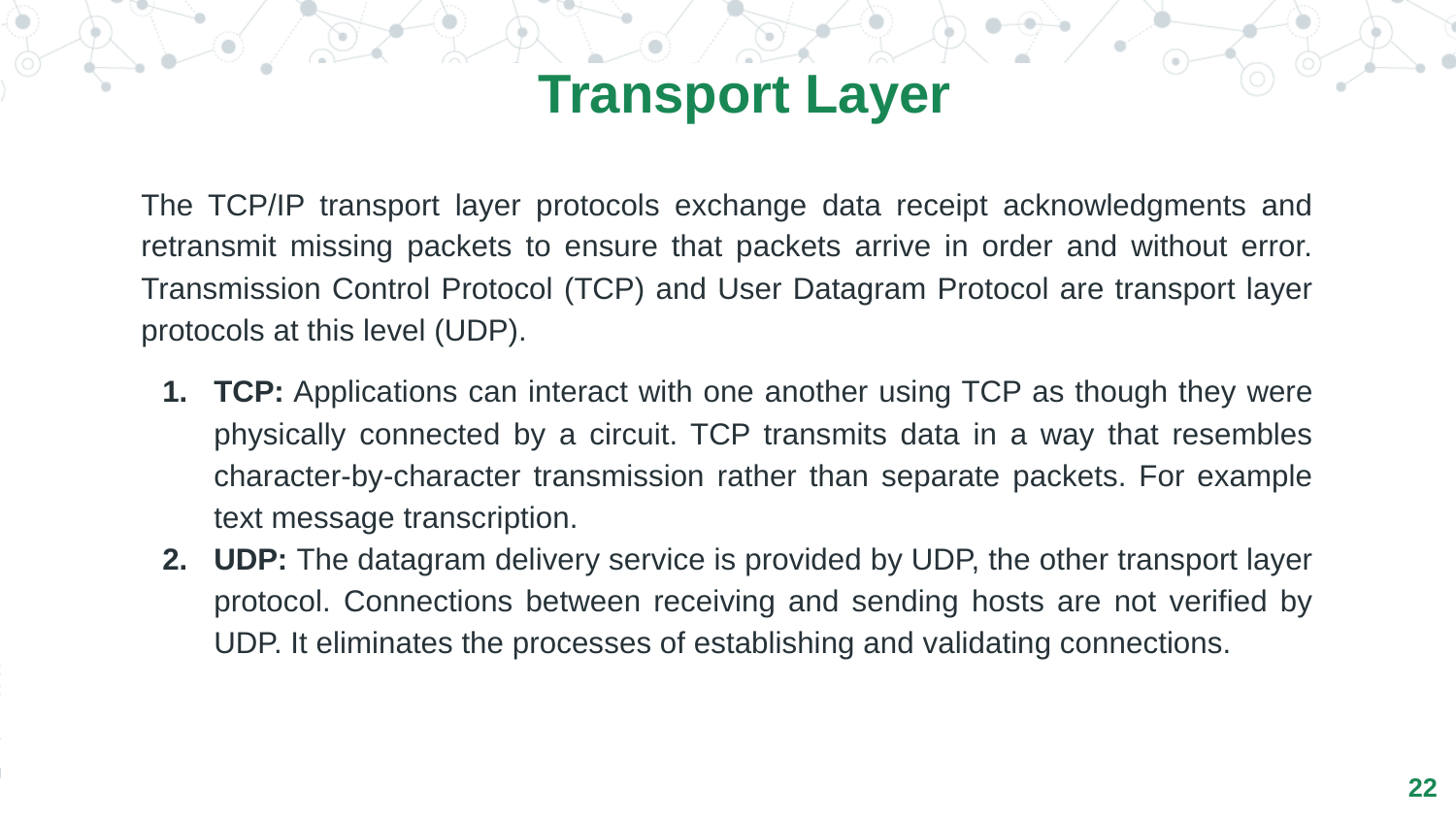

Transport Layer

The TCP/IP transport layer protocols exchange data receipt acknowledgments and retransmit missing packets to ensure that packets arrive in order and without error. Transmission Control Protocol (TCP) and User Datagram Protocol are transport layer protocols at this level (UDP).
TCP: Applications can interact with one another using TCP as though they were physically connected by a circuit. TCP transmits data in a way that resembles character-by-character transmission rather than separate packets. For example text message transcription.
UDP: The datagram delivery service is provided by UDP, the other transport layer protocol. Connections between receiving and sending hosts are not verified by UDP. It eliminates the processes of establishing and validating connections.
22